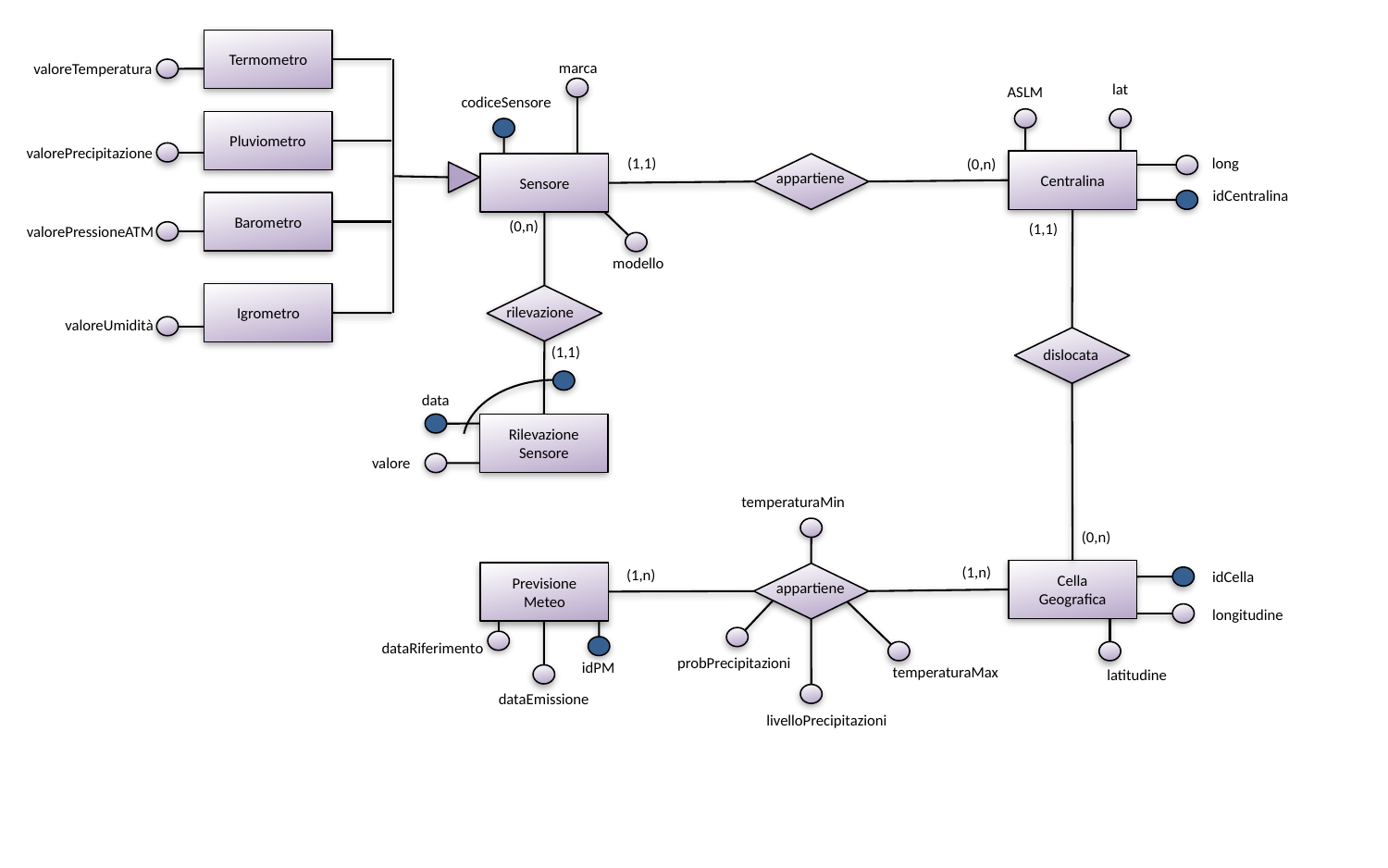

Termometro
marca
valoreTemperatura

lat
ASLM

codiceSensore

Pluviometro

valorePrecipitazione

(1,1)
long
(0,n)
Centralina
Sensore

appartiene

idCentralina

Barometro
(0,n)
(1,1)
valorePressioneATM

modello
Igrometro

rilevazione
valoreUmidità

(1,1)
dislocata

data

Rilevazione Sensore
valore

temperaturaMin

(0,n)
(1,n)
(1,n)
Cella Geografica
idCella
Previsione Meteo

appartiene
longitudine

dataRiferimento

probPrecipitazioni
idPM
temperaturaMax
latitudine

dataEmissione

livelloPrecipitazioni